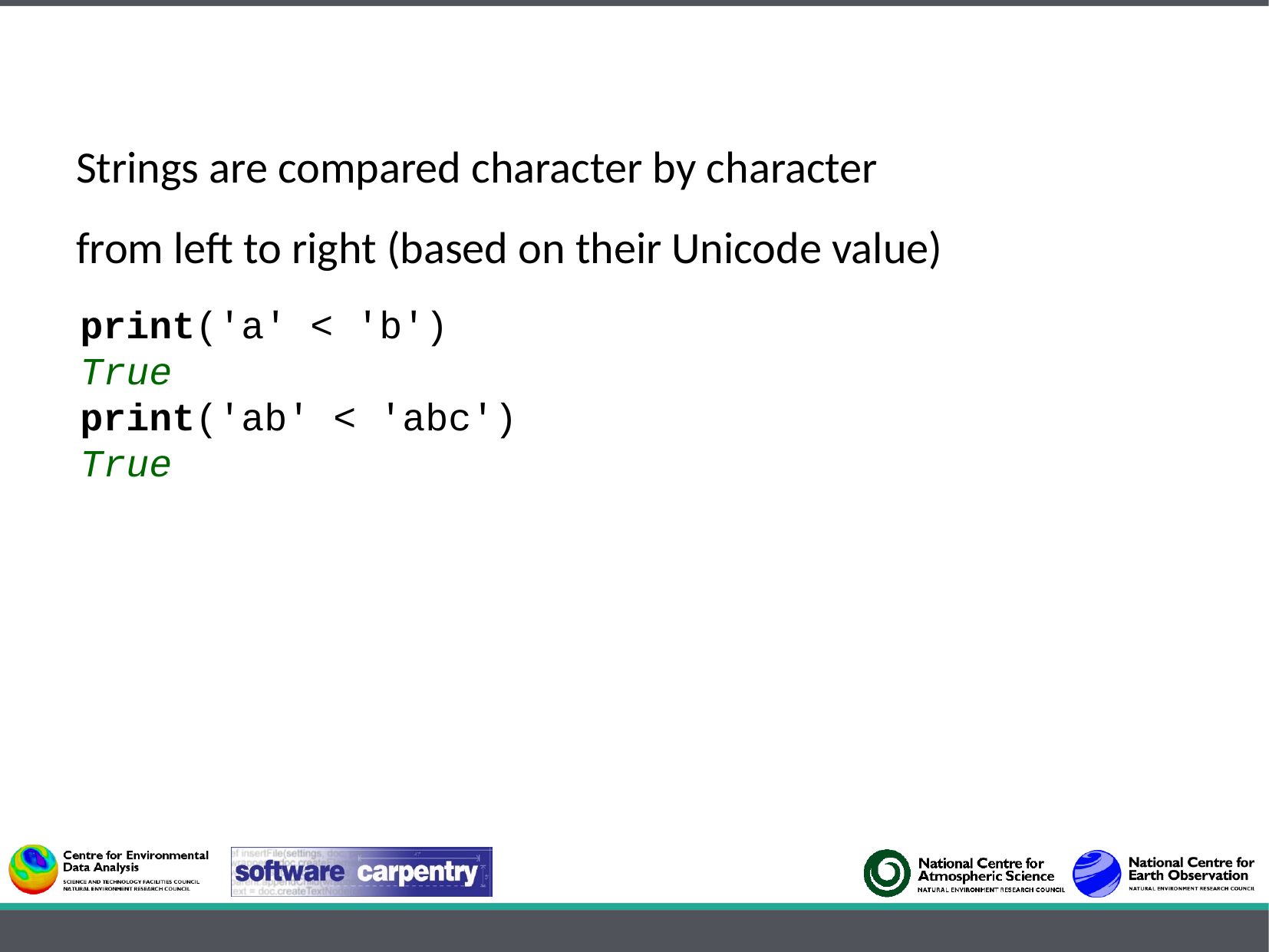

Strings are compared character by character
from left to right (based on their Unicode value)
print('a' < 'b')
True
print('ab' < 'abc')
True